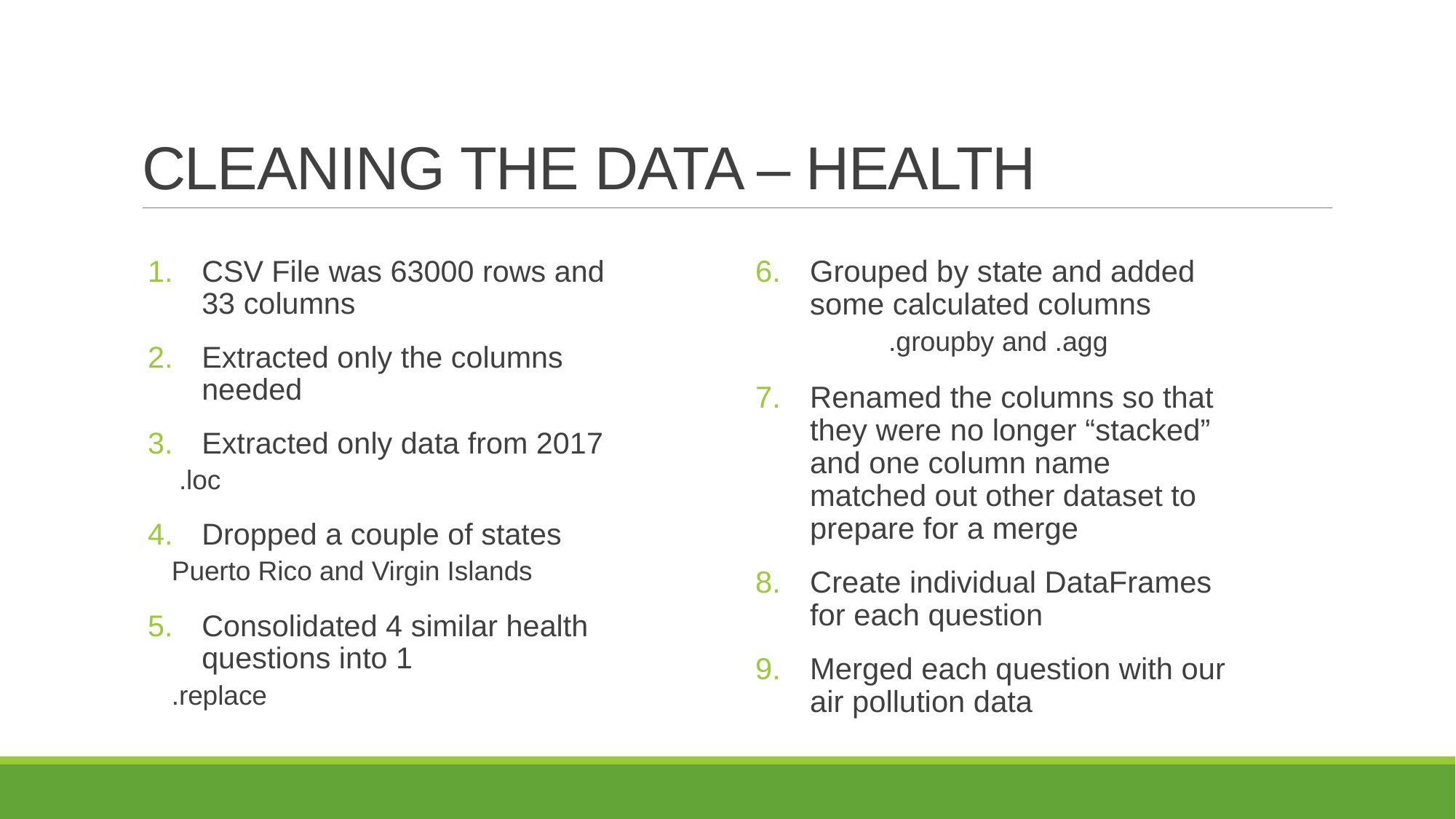

# CLEANING THE DATA – HEALTH
CSV File was 63000 rows and 33 columns
Extracted only the columns needed
Extracted only data from 2017
	 .loc
Dropped a couple of states
	Puerto Rico and Virgin Islands
Consolidated 4 similar health questions into 1
	.replace

Grouped by state and added some calculated columns
	.groupby and .agg
Renamed the columns so that they were no longer “stacked” and one column name matched out other dataset to prepare for a merge
Create individual DataFrames for each question
Merged each question with our air pollution data